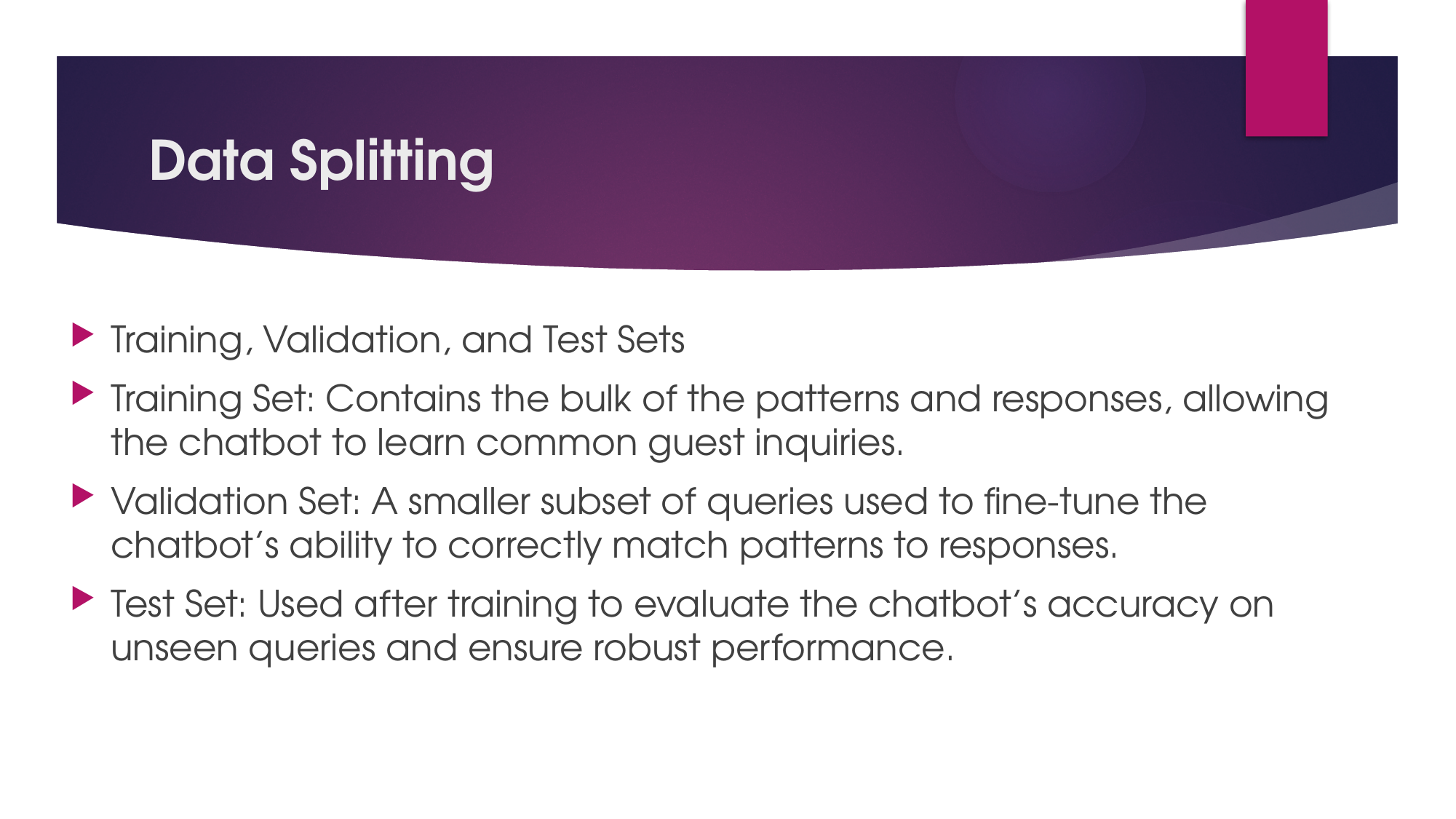

# Data Splitting
Training, Validation, and Test Sets
Training Set: Contains the bulk of the patterns and responses, allowing the chatbot to learn common guest inquiries.
Validation Set: A smaller subset of queries used to fine-tune the chatbot’s ability to correctly match patterns to responses.
Test Set: Used after training to evaluate the chatbot’s accuracy on unseen queries and ensure robust performance.